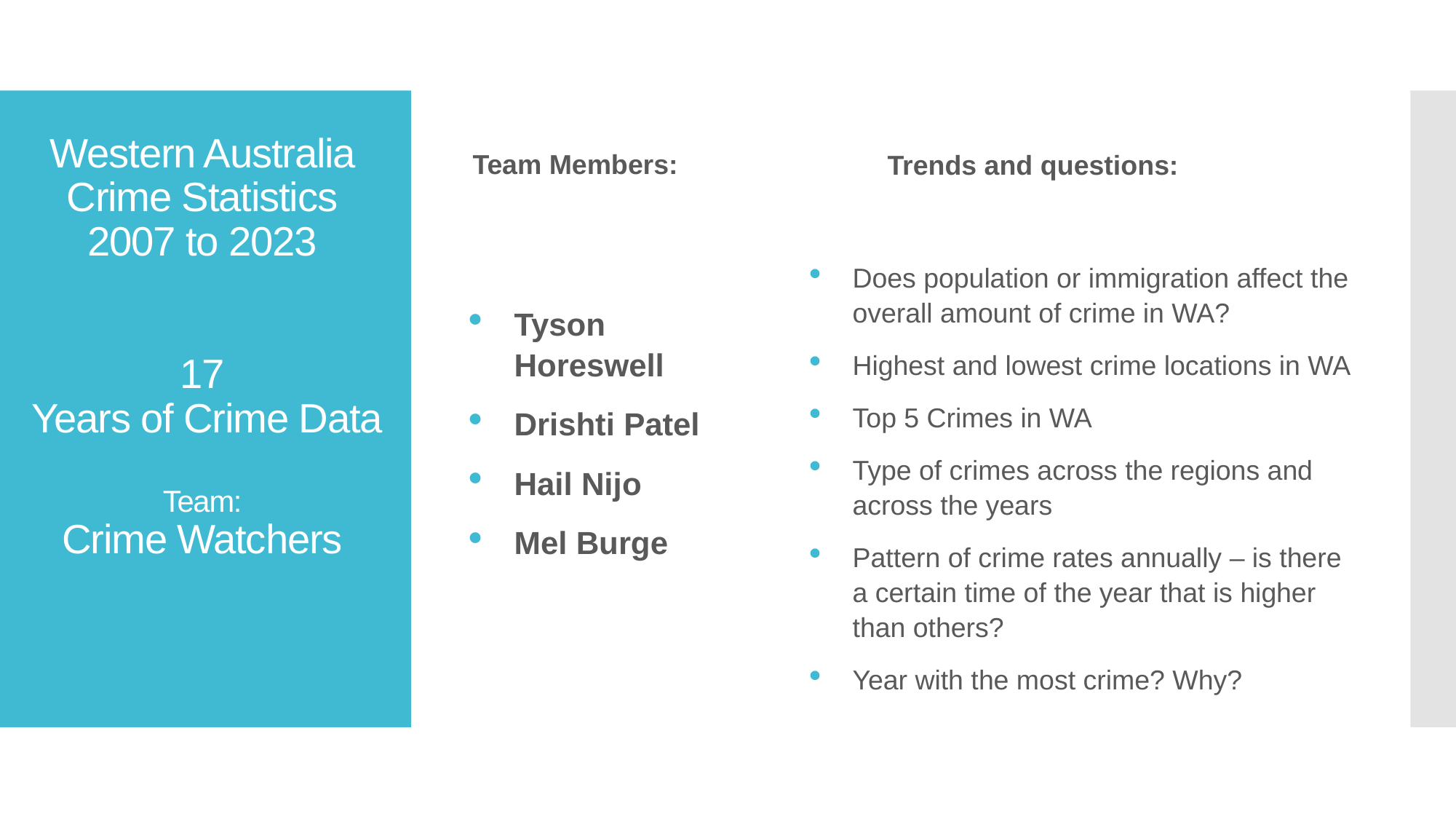

# Western Australia Crime Statistics 2007 to 2023 17 Years of Crime Data Team: Crime Watchers
Team Members:

Trends and questions:

Does population or immigration affect the overall amount of crime in WA?
Highest and lowest crime locations in WA
Top 5 Crimes in WA
Type of crimes across the regions and across the years
Pattern of crime rates annually – is there a certain time of the year that is higher than others?
Year with the most crime? Why?

Tyson Horeswell
Drishti Patel
Hail Nijo
Mel Burge